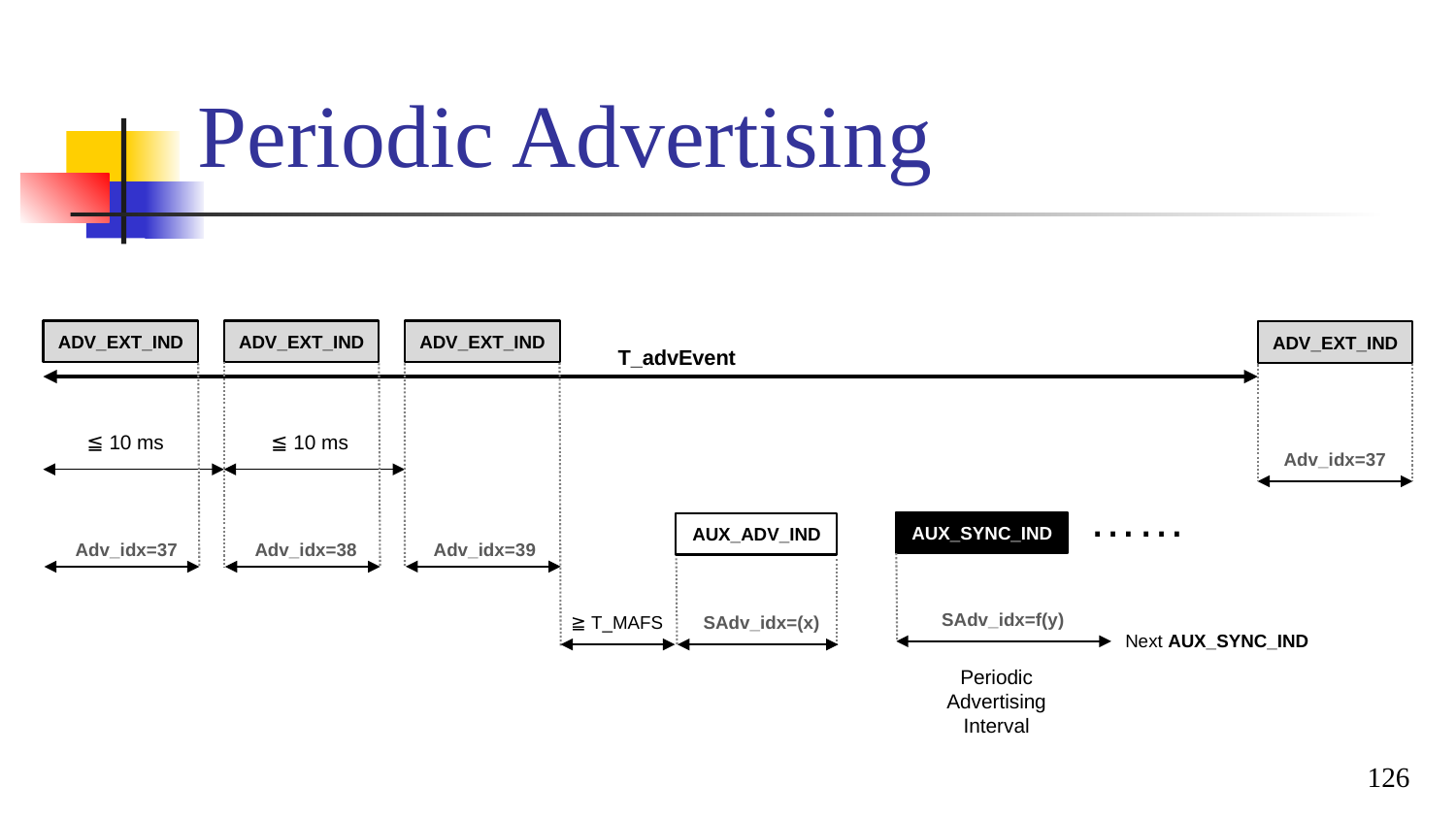

# Periodic Advertising
ADV_EXT_IND
ADV_EXT_IND
ADV_EXT_IND
ADV_EXT_IND
T_advEvent
≦ 10 ms
≦ 10 ms
Adv_idx=37
……
AUX_SYNC_IND
AUX_ADV_IND
Adv_idx=37
Adv_idx=38
Adv_idx=39
SAdv_idx=f(y)
≧ T_MAFS
SAdv_idx=(x)
Next AUX_SYNC_IND
Periodic
Advertising
Interval
126